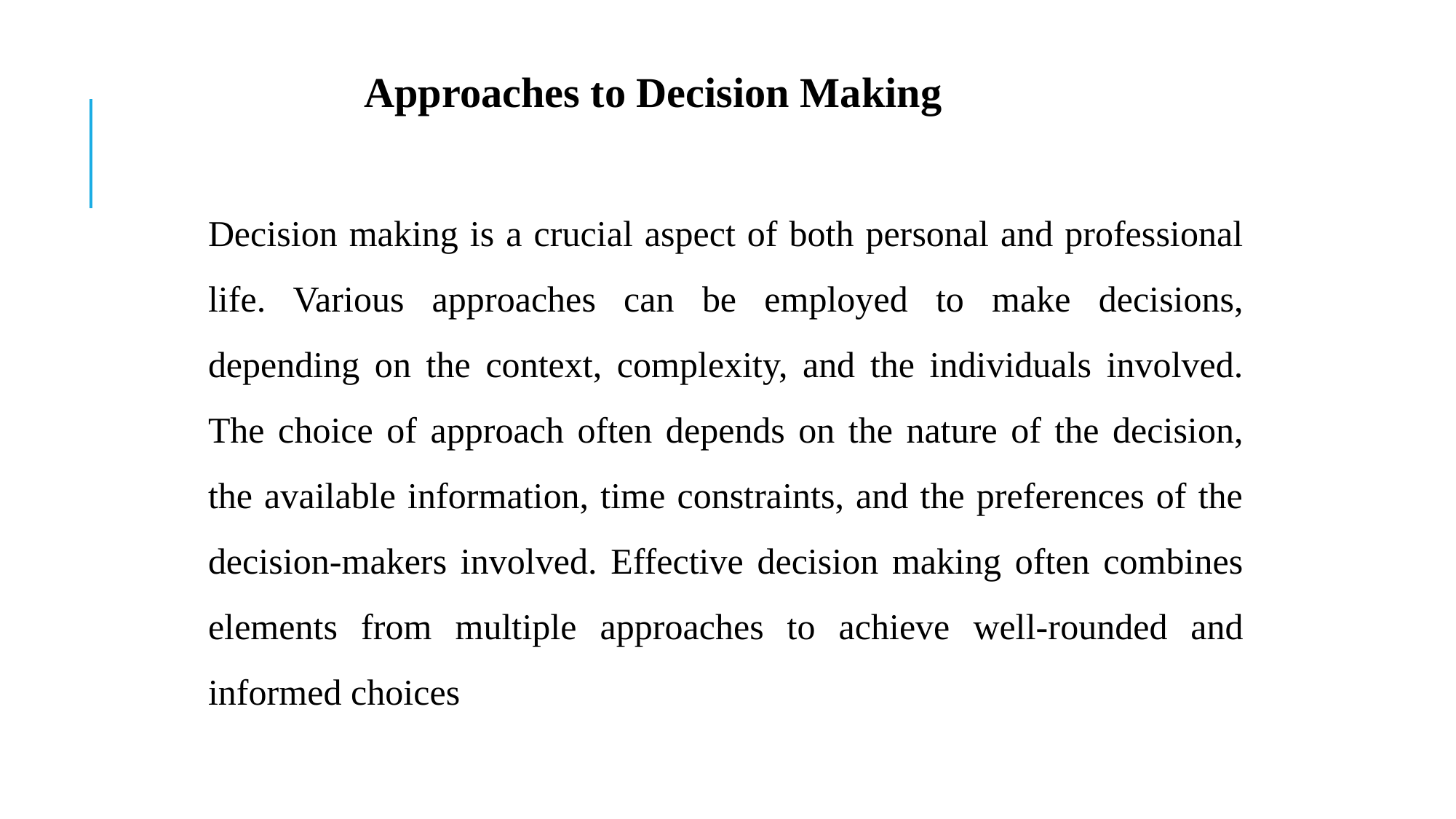

Approaches to Decision Making

Decision making is a crucial aspect of both personal and professional life. Various approaches can be employed to make decisions, depending on the context, complexity, and the individuals involved. The choice of approach often depends on the nature of the decision, the available information, time constraints, and the preferences of the decision-makers involved. Effective decision making often combines elements from multiple approaches to achieve well-rounded and informed choices